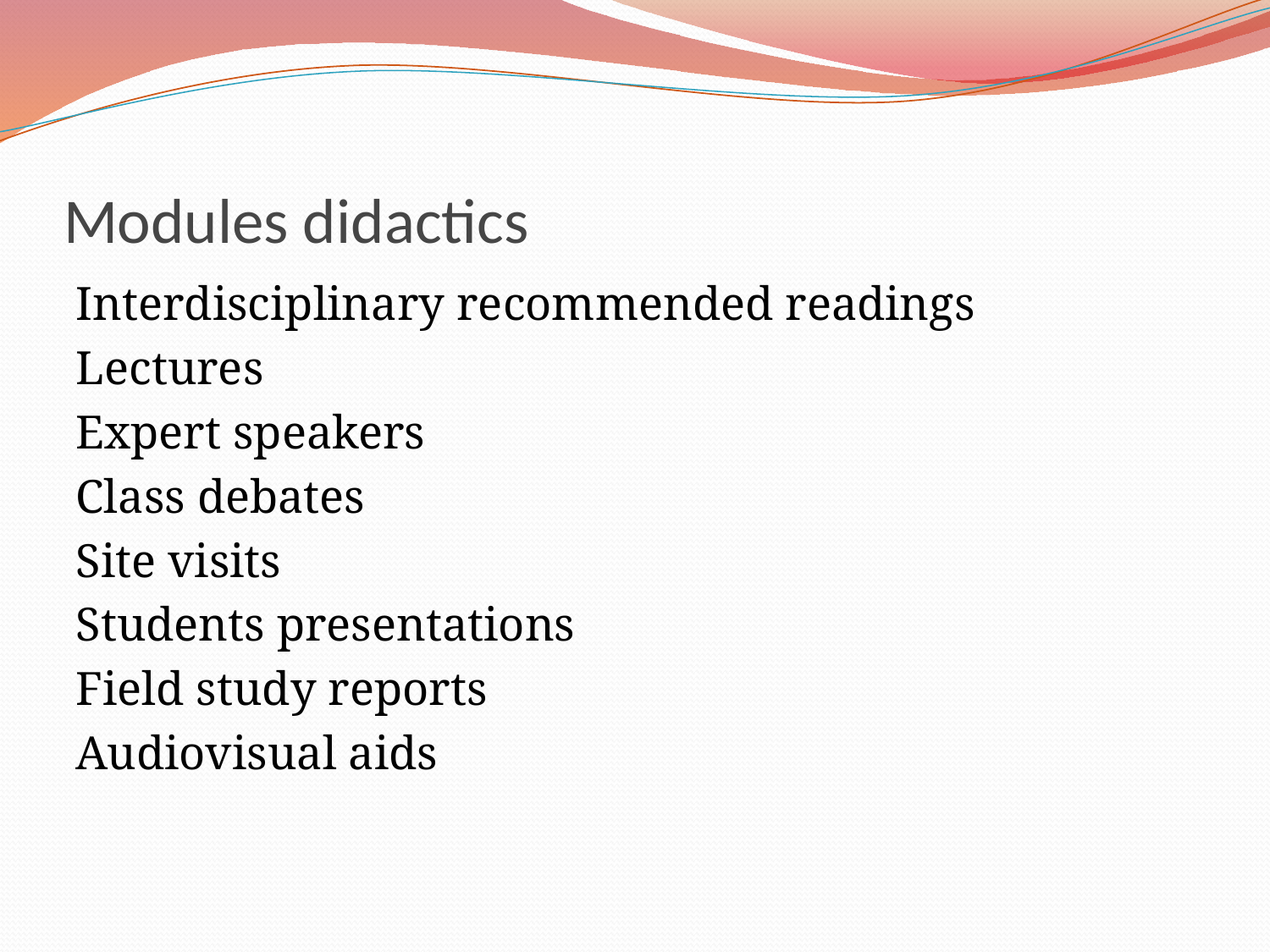

# Modules didactics
Interdisciplinary recommended readings
Lectures
Expert speakers
Class debates
Site visits
Students presentations
Field study reports
Audiovisual aids